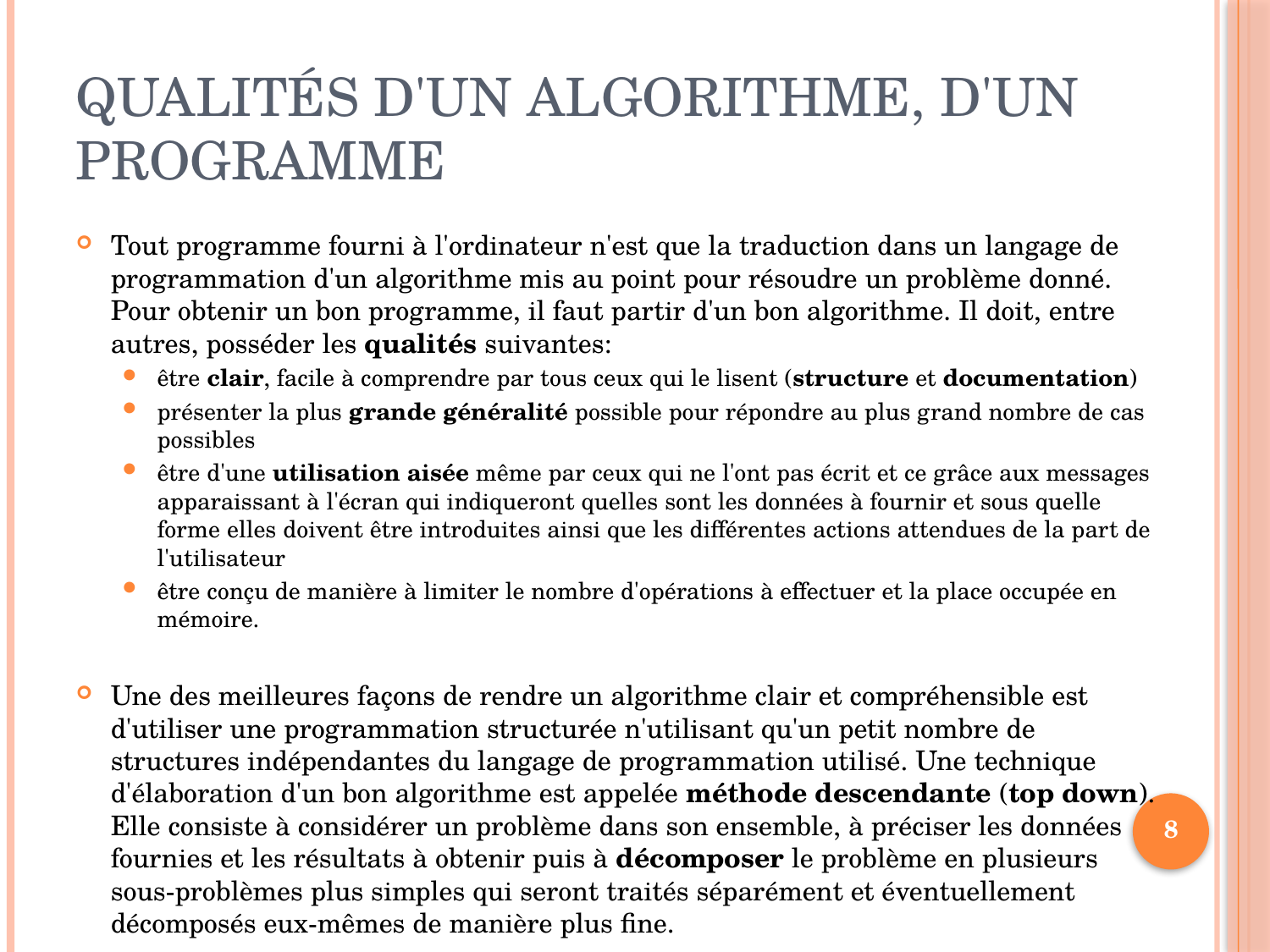

# Qualités d'un algorithme, d'un programme
Tout programme fourni à l'ordinateur n'est que la traduction dans un langage de programmation d'un algorithme mis au point pour résoudre un problème donné. Pour obtenir un bon programme, il faut partir d'un bon algorithme. Il doit, entre autres, posséder les qualités suivantes:
être clair, facile à comprendre par tous ceux qui le lisent (structure et documentation)
présenter la plus grande généralité possible pour répondre au plus grand nombre de cas possibles
être d'une utilisation aisée même par ceux qui ne l'ont pas écrit et ce grâce aux messages apparaissant à l'écran qui indiqueront quelles sont les données à fournir et sous quelle forme elles doivent être introduites ainsi que les différentes actions attendues de la part de l'utilisateur
être conçu de manière à limiter le nombre d'opérations à effectuer et la place occupée en mémoire.

Une des meilleures façons de rendre un algorithme clair et compréhensible est d'utiliser une programmation structurée n'utilisant qu'un petit nombre de structures indépendantes du langage de programmation utilisé. Une technique d'élaboration d'un bon algorithme est appelée méthode descendante (top down). Elle consiste à considérer un problème dans son ensemble, à préciser les données fournies et les résultats à obtenir puis à décomposer le problème en plusieurs sous-problèmes plus simples qui seront traités séparément et éventuellement décomposés eux-mêmes de manière plus fine.

8